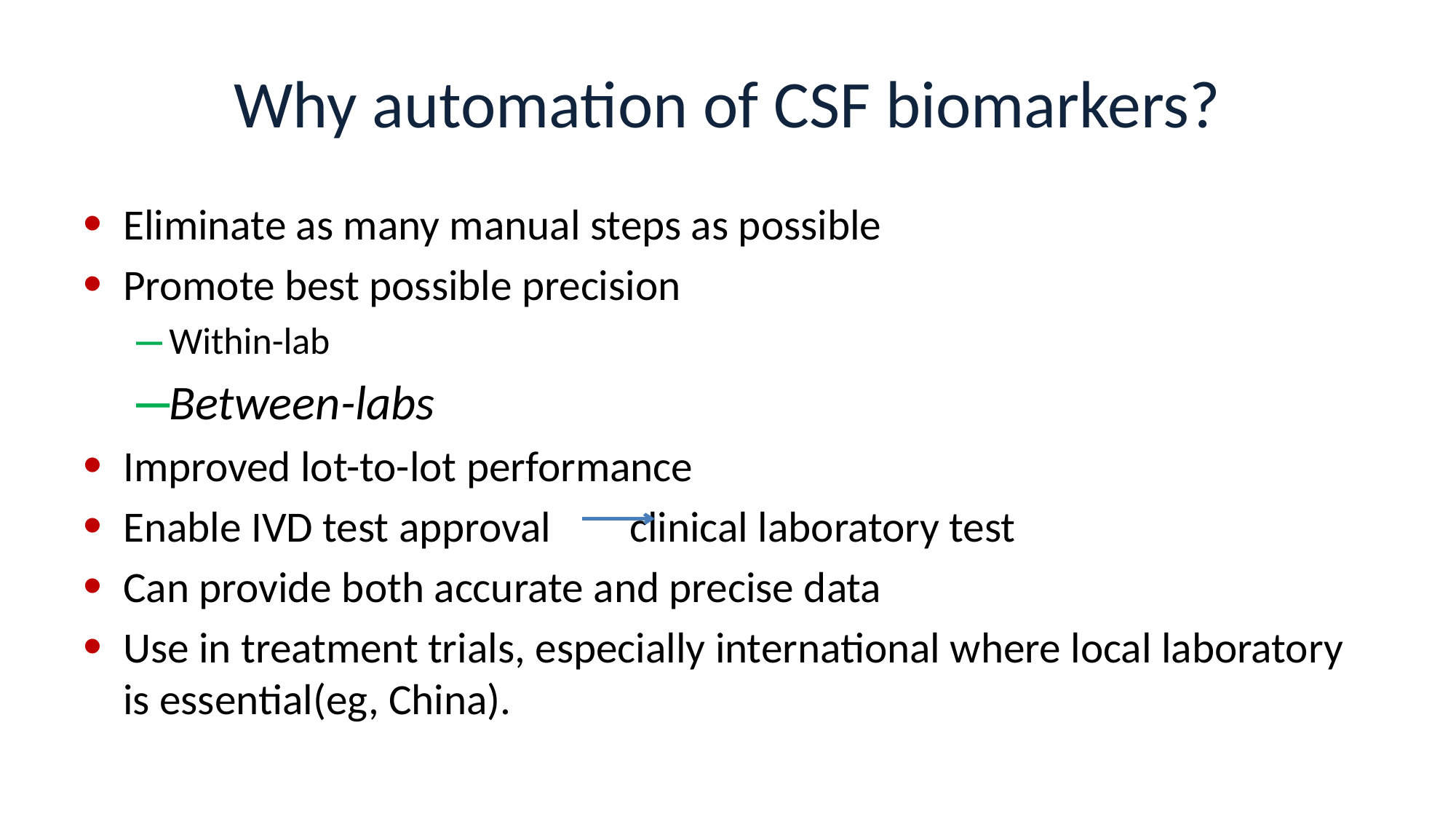

# Why automation of CSF biomarkers?
Eliminate as many manual steps as possible
Promote best possible precision
Within-lab
Between-labs
Improved lot-to-lot performance
Enable IVD test approval        clinical laboratory test
Can provide both accurate and precise data
Use in treatment trials, especially international where local laboratory is essential(eg, China).